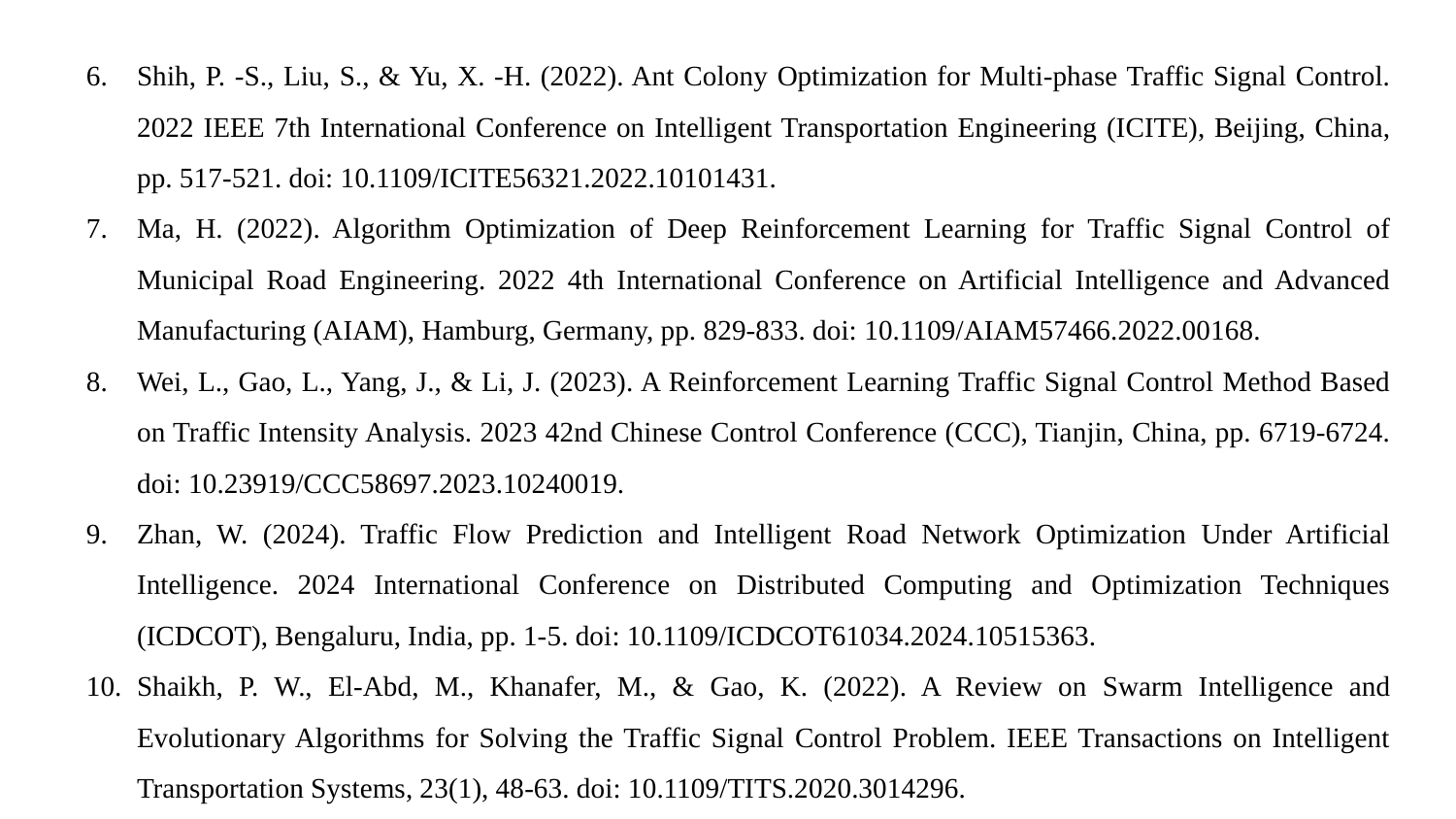

Shih, P. -S., Liu, S., & Yu, X. -H. (2022). Ant Colony Optimization for Multi-phase Traffic Signal Control. 2022 IEEE 7th International Conference on Intelligent Transportation Engineering (ICITE), Beijing, China, pp. 517-521. doi: 10.1109/ICITE56321.2022.10101431.
Ma, H. (2022). Algorithm Optimization of Deep Reinforcement Learning for Traffic Signal Control of Municipal Road Engineering. 2022 4th International Conference on Artificial Intelligence and Advanced Manufacturing (AIAM), Hamburg, Germany, pp. 829-833. doi: 10.1109/AIAM57466.2022.00168.
Wei, L., Gao, L., Yang, J., & Li, J. (2023). A Reinforcement Learning Traffic Signal Control Method Based on Traffic Intensity Analysis. 2023 42nd Chinese Control Conference (CCC), Tianjin, China, pp. 6719-6724. doi: 10.23919/CCC58697.2023.10240019.
Zhan, W. (2024). Traffic Flow Prediction and Intelligent Road Network Optimization Under Artificial Intelligence. 2024 International Conference on Distributed Computing and Optimization Techniques (ICDCOT), Bengaluru, India, pp. 1-5. doi: 10.1109/ICDCOT61034.2024.10515363.
Shaikh, P. W., El-Abd, M., Khanafer, M., & Gao, K. (2022). A Review on Swarm Intelligence and Evolutionary Algorithms for Solving the Traffic Signal Control Problem. IEEE Transactions on Intelligent Transportation Systems, 23(1), 48-63. doi: 10.1109/TITS.2020.3014296.